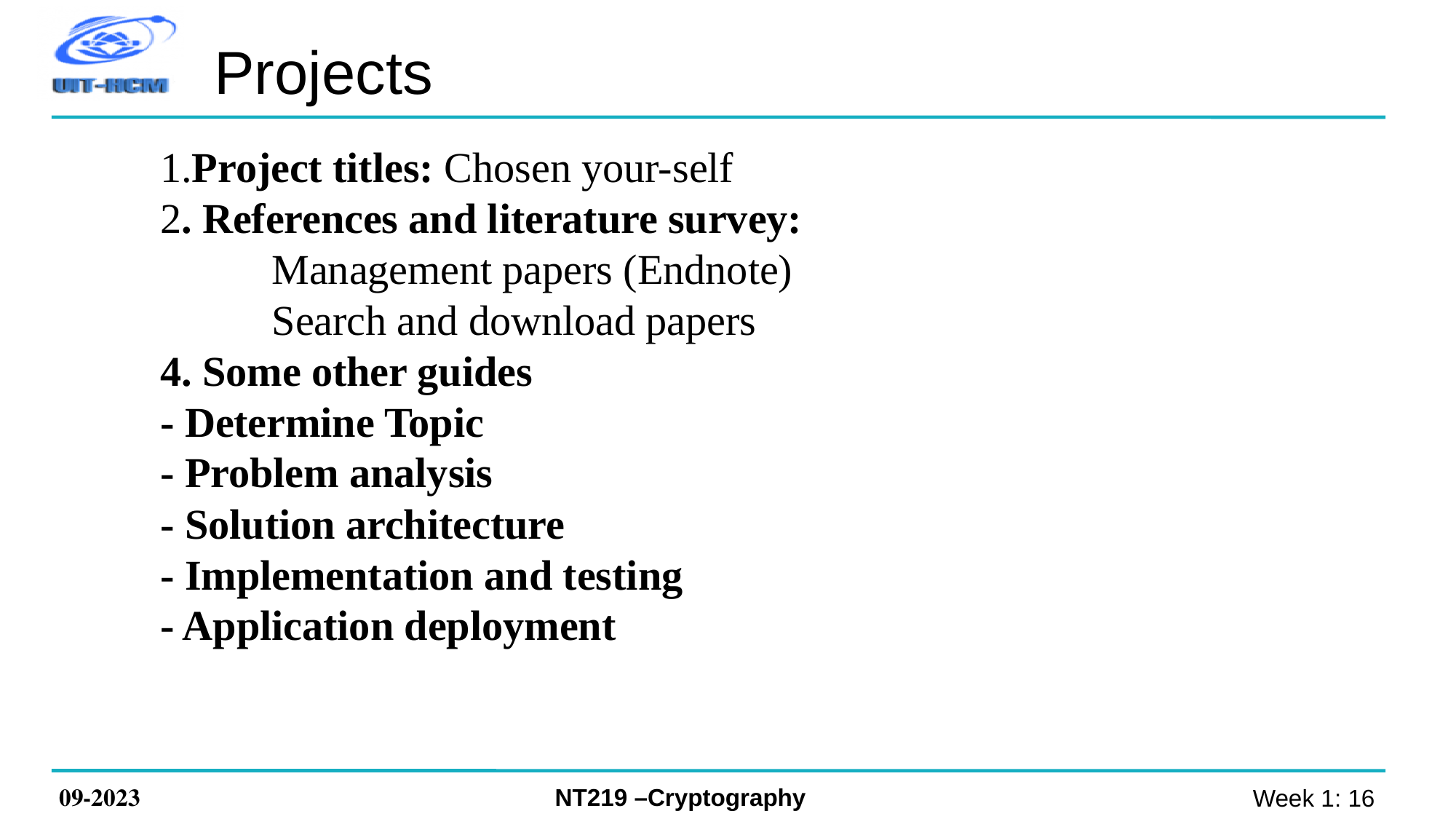

# Projects
1.Project titles: Chosen your-self
2. References and literature survey:
	Management papers (Endnote)
	Search and download papers
4. Some other guides
- Determine Topic
- Problem analysis
- Solution architecture
- Implementation and testing
- Application deployment